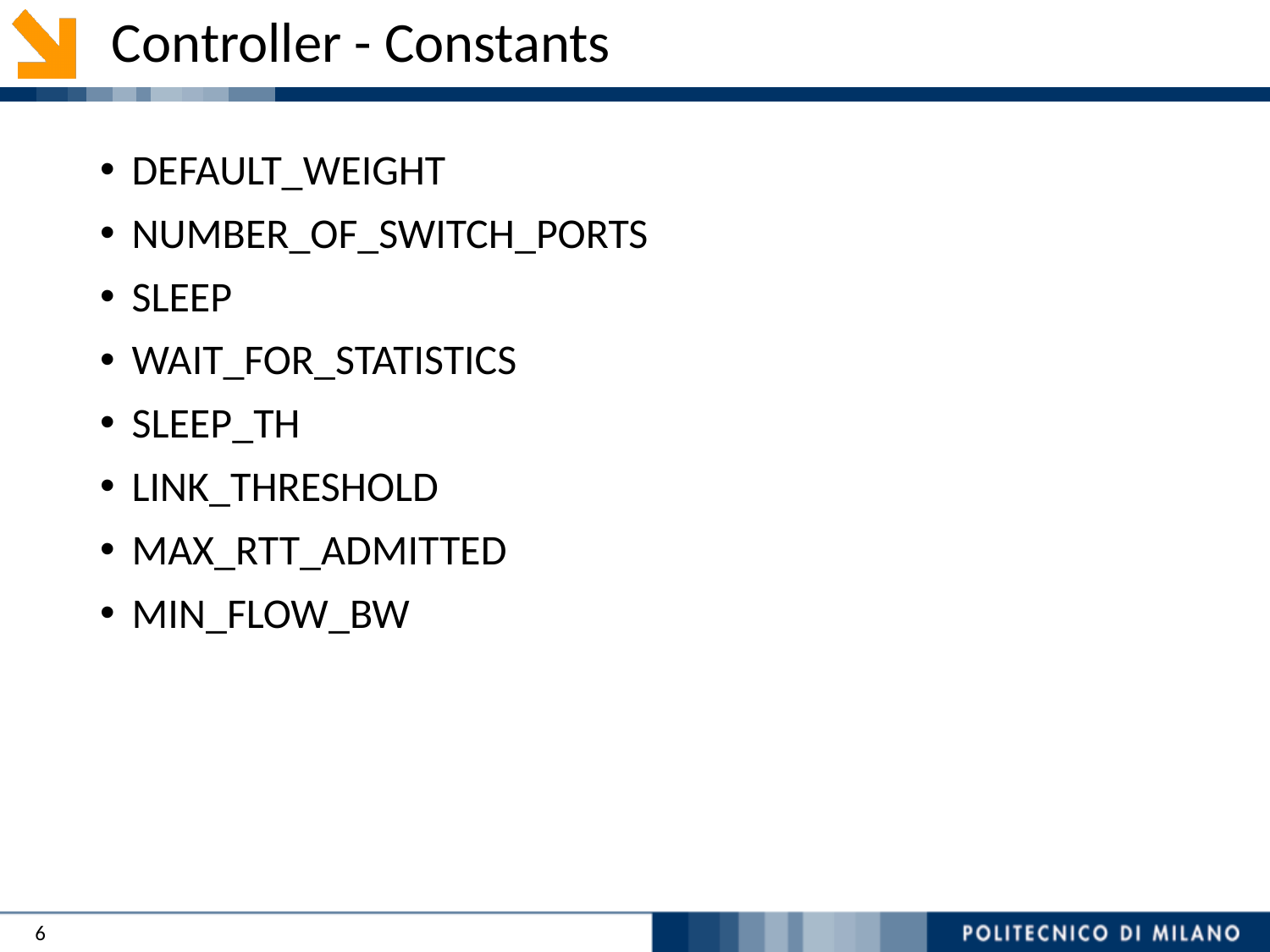

# Controller - Constants
DEFAULT_WEIGHT
NUMBER_OF_SWITCH_PORTS
SLEEP
WAIT_FOR_STATISTICS
SLEEP_TH
LINK_THRESHOLD
MAX_RTT_ADMITTED
MIN_FLOW_BW

6